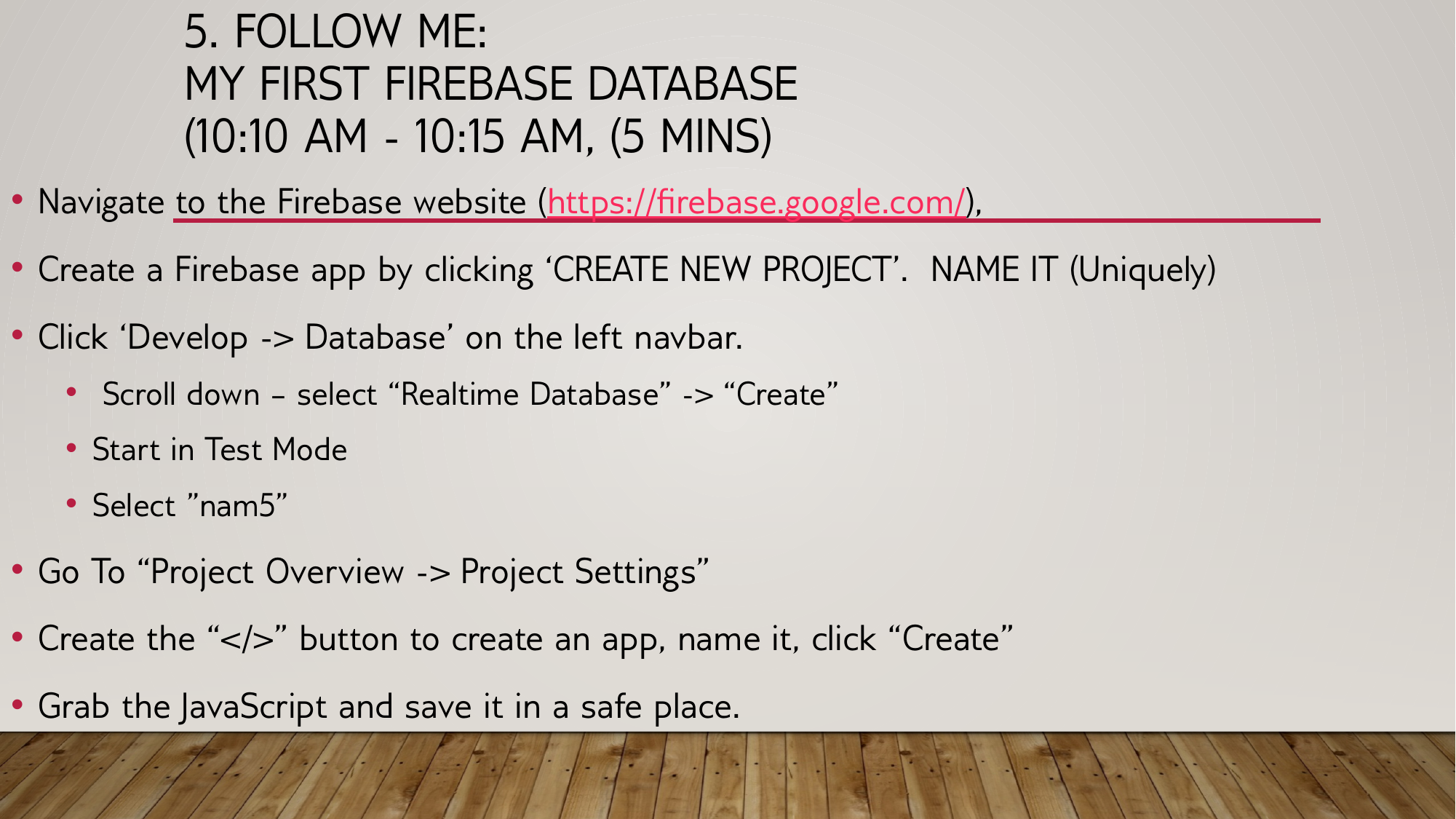

# 5. FOLLOW ME: My First Firebase Database (10:10 AM - 10:15 AM, (5 mins)
Navigate to the Firebase website (https://firebase.google.com/),
Create a Firebase app by clicking ‘CREATE NEW PROJECT’.  NAME IT (Uniquely)
Click ‘Develop -> Database’ on the left navbar.
 Scroll down – select “Realtime Database” -> “Create”
Start in Test Mode
Select ”nam5”
Go To “Project Overview -> Project Settings”
Create the “</>” button to create an app, name it, click “Create”
Grab the JavaScript and save it in a safe place.